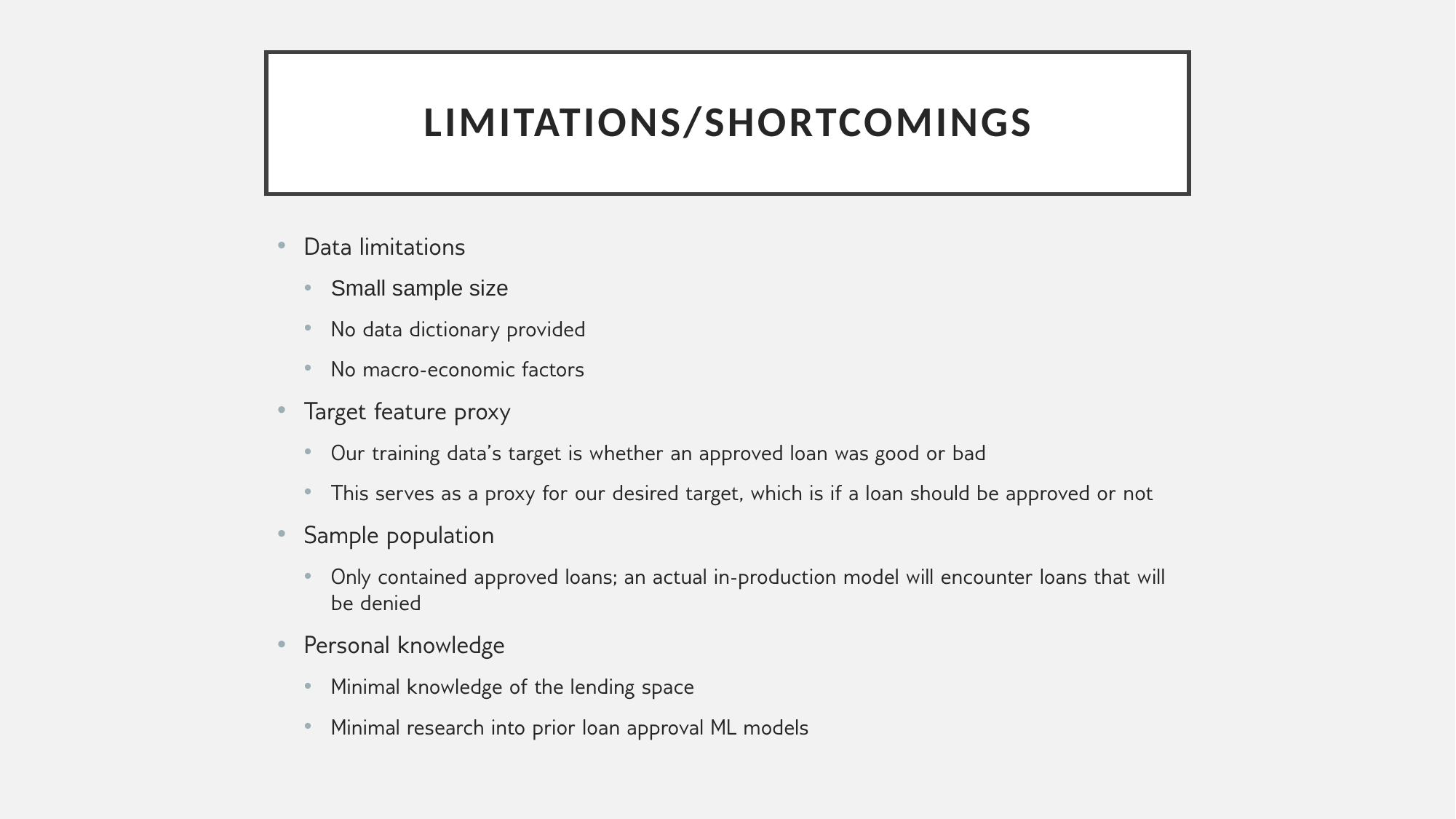

# Limitations/Shortcomings
Data limitations
Small sample size
No data dictionary provided
No macro-economic factors
Target feature proxy
Our training data’s target is whether an approved loan was good or bad
This serves as a proxy for our desired target, which is if a loan should be approved or not
Sample population
Only contained approved loans; an actual in-production model will encounter loans that will be denied
Personal knowledge
Minimal knowledge of the lending space
Minimal research into prior loan approval ML models